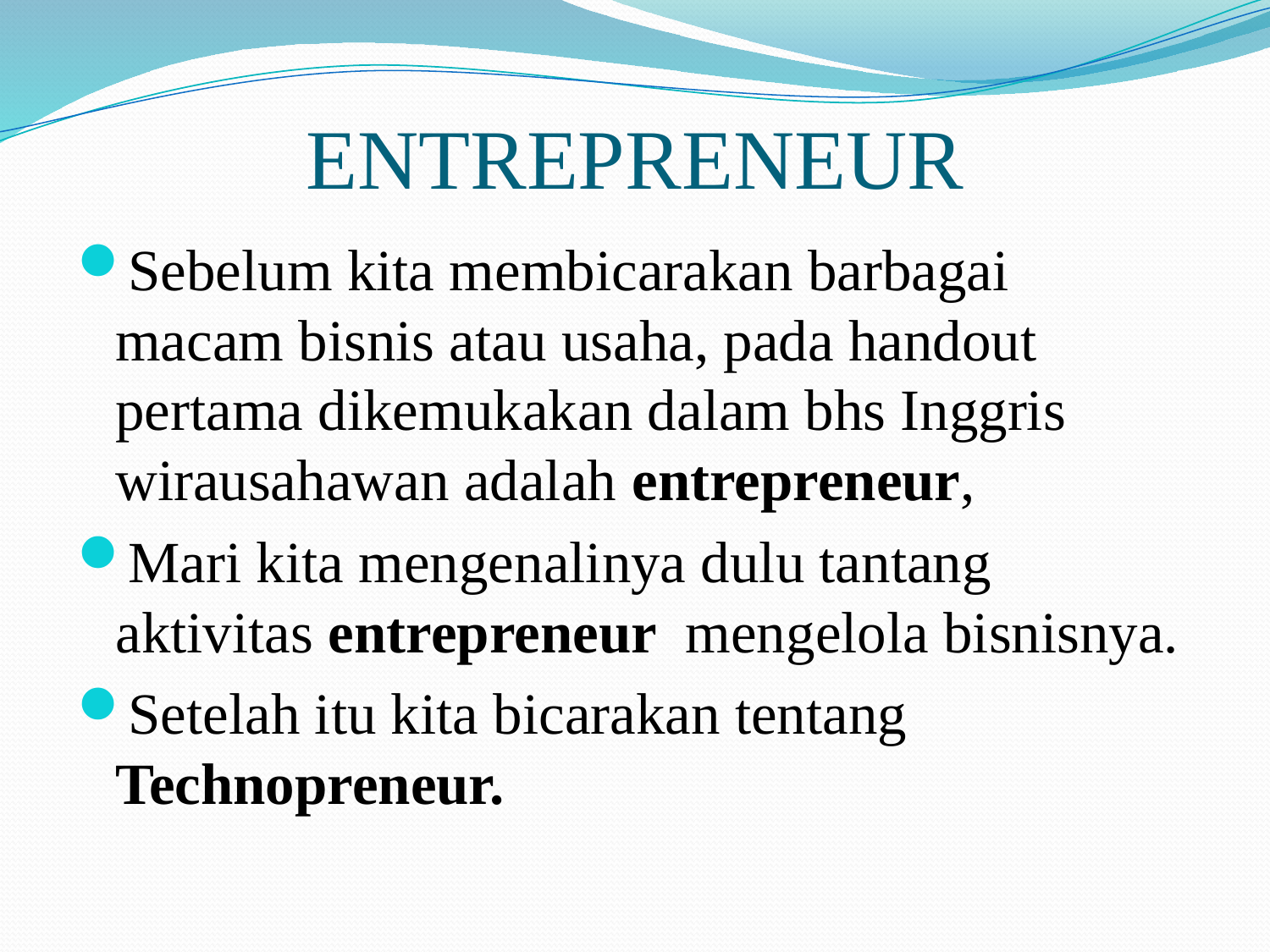

# ENTREPRENEUR
Sebelum kita membicarakan barbagai macam bisnis atau usaha, pada handout pertama dikemukakan dalam bhs Inggris wirausahawan adalah entrepreneur,
Mari kita mengenalinya dulu tantang aktivitas entrepreneur  mengelola bisnisnya.
Setelah itu kita bicarakan tentang Technopreneur.